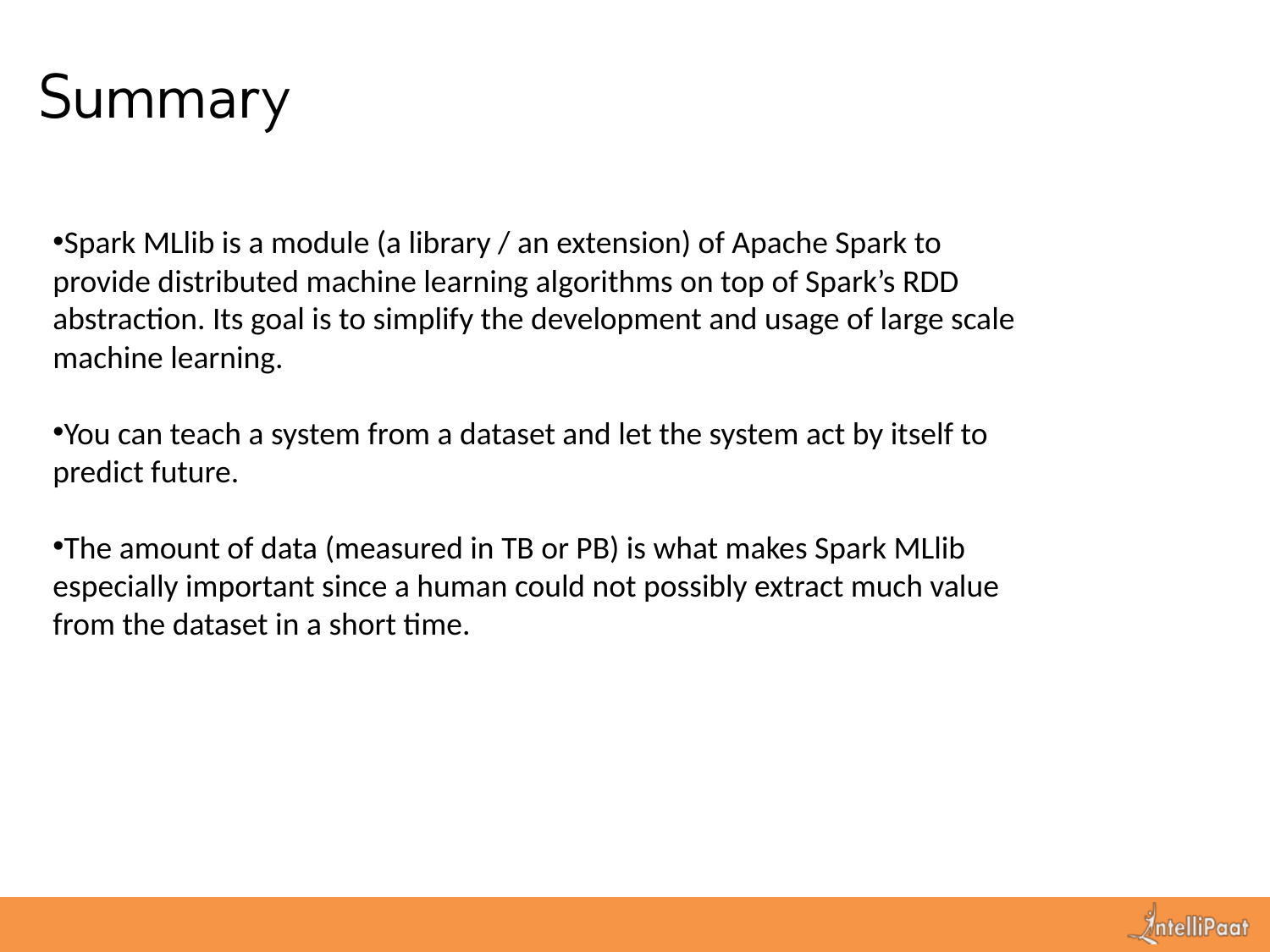

# Summary
Spark MLlib is a module (a library / an extension) of Apache Spark to provide distributed machine learning algorithms on top of Spark’s RDD abstraction. Its goal is to simplify the development and usage of large scale machine learning.

You can teach a system from a dataset and let the system act by itself to predict future.

The amount of data (measured in TB or PB) is what makes Spark MLlib especially important since a human could not possibly extract much value from the dataset in a short time.